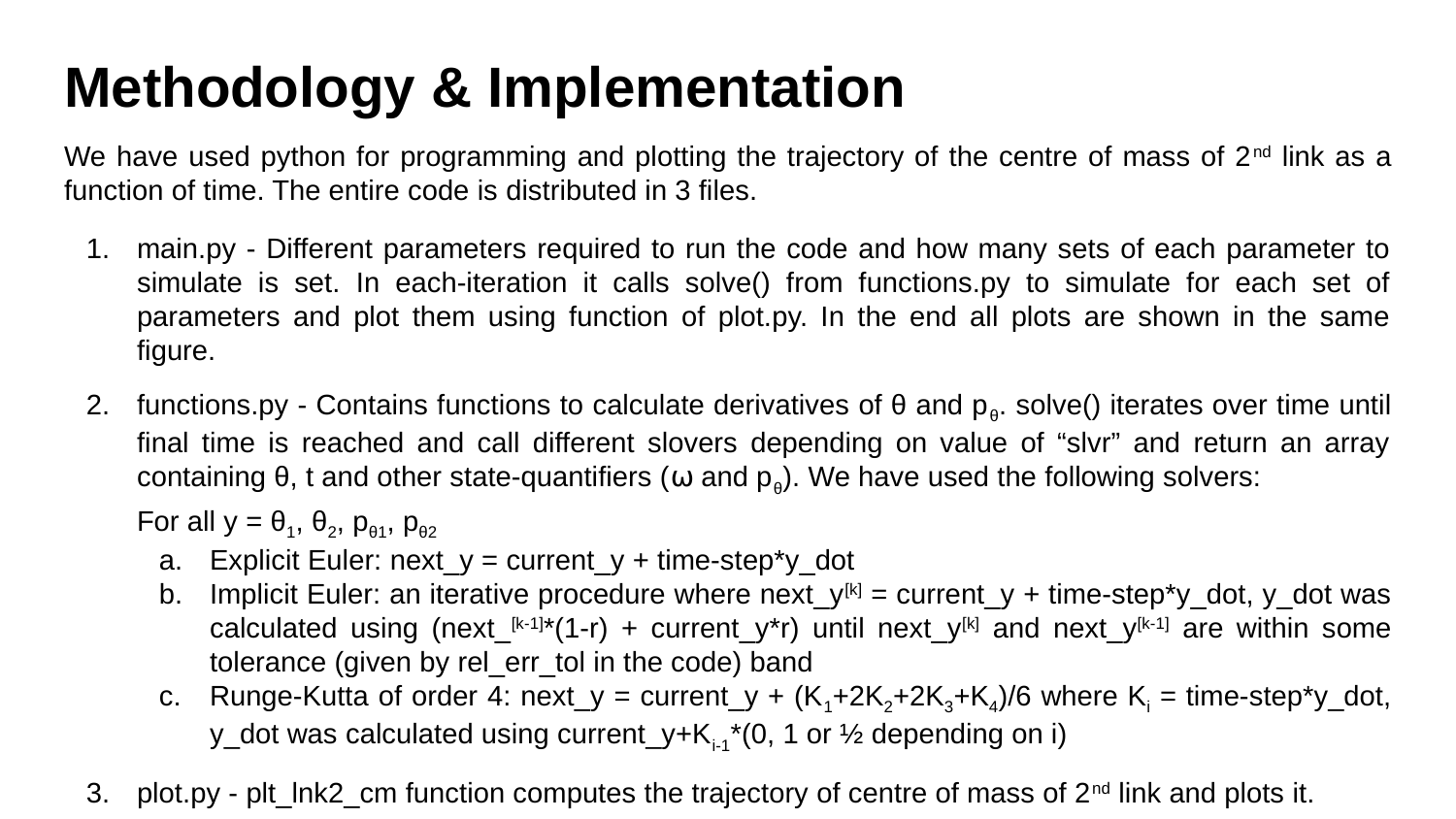

# Methodology & Implementation

We have used python for programming and plotting the trajectory of the centre of mass of 2nd link as a function of time. The entire code is distributed in 3 files.
main.py - Different parameters required to run the code and how many sets of each parameter to simulate is set. In each-iteration it calls solve() from functions.py to simulate for each set of parameters and plot them using function of plot.py. In the end all plots are shown in the same figure.
functions.py - Contains functions to calculate derivatives of θ and pθ. solve() iterates over time until final time is reached and call different slovers depending on value of “slvr” and return an array containing θ, t and other state-quantifiers (⍵ and pθ). We have used the following solvers:
For all y = θ1, θ2, pθ1, pθ2
Explicit Euler: next_y = current_y + time-step*y_dot
Implicit Euler: an iterative procedure where next_y[k] = current_y + time-step*y_dot, y_dot was calculated using (next_[k-1]*(1-r) + current_y*r) until next_y[k] and next_y[k-1] are within some tolerance (given by rel_err_tol in the code) band
Runge-Kutta of order 4: next_y = current_y + (K1+2K2+2K3+K4)/6 where Ki = time-step*y_dot, y_dot was calculated using current_y+Ki-1*(0, 1 or ½ depending on i)
plot.py - plt_lnk2_cm function computes the trajectory of centre of mass of 2nd link and plots it.